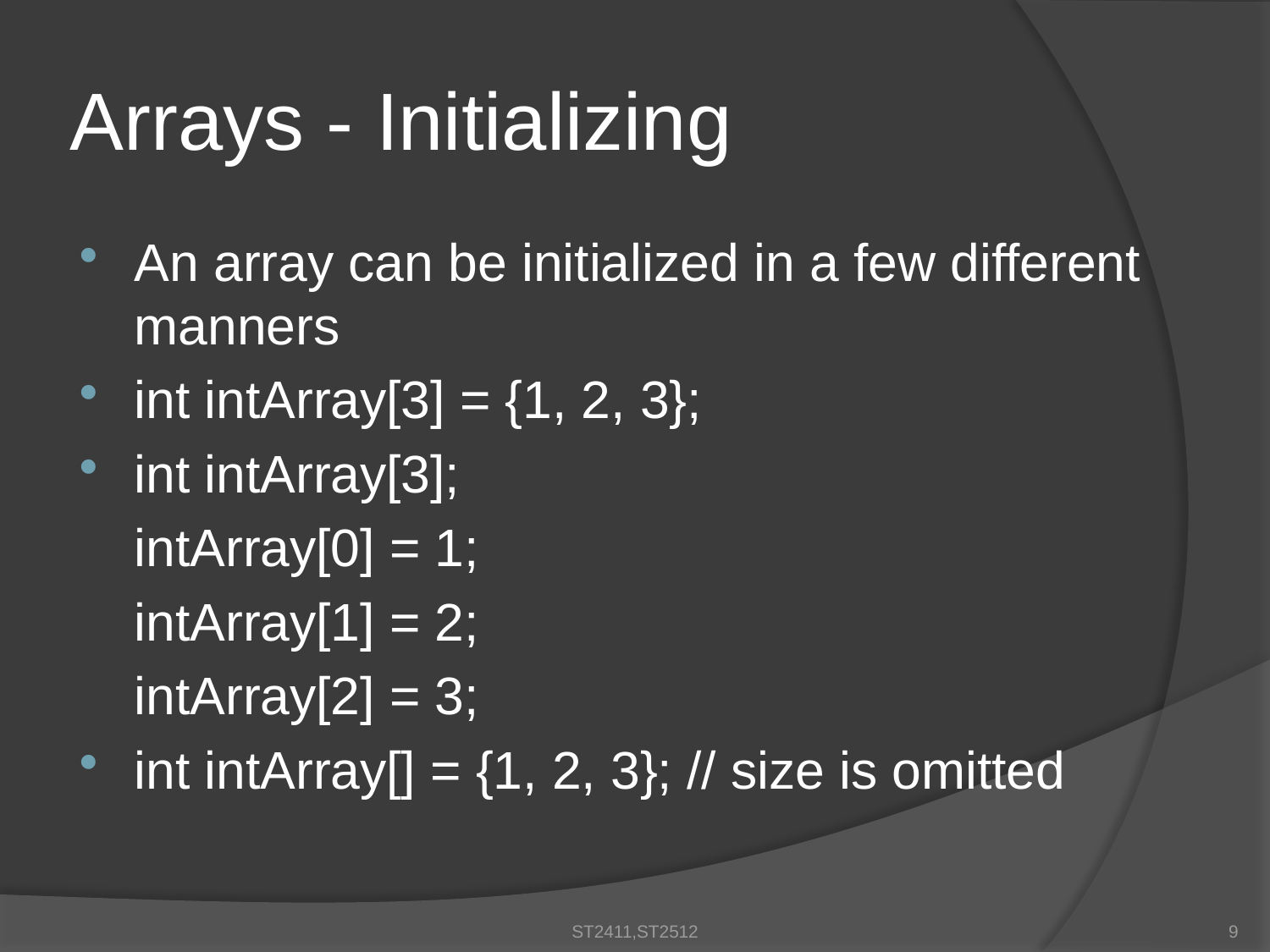

Arrays - Initializing
An array can be initialized in a few different manners
int intArray[3] = {1, 2, 3};
int intArray[3];
	intArray[0] = 1;
	intArray[1] = 2;
	intArray[2] = 3;
int intArray[] = {1, 2, 3}; // size is omitted

ST2411,ST2512
9